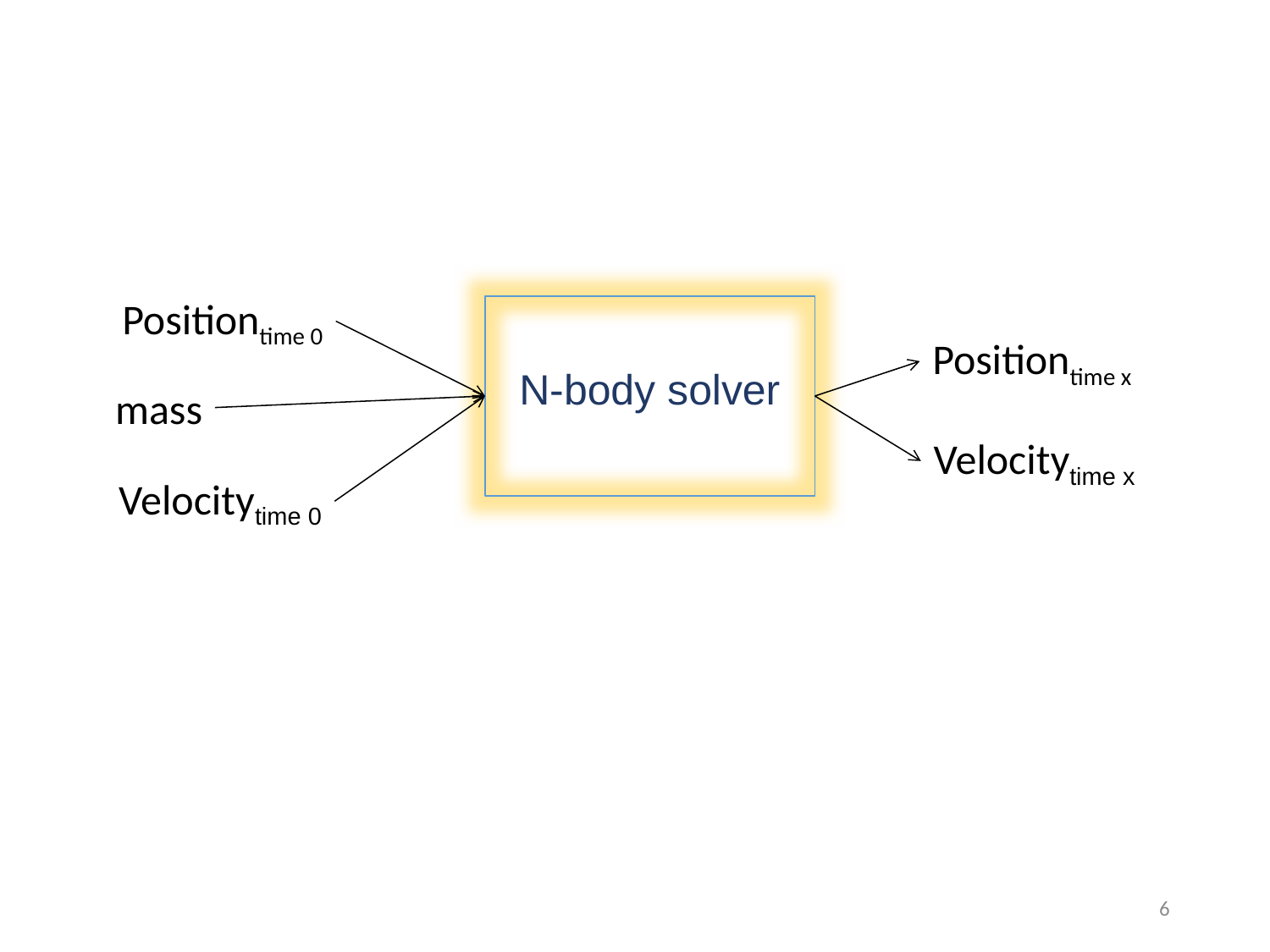

Positiontime 0

N-body solver
Positiontime x
mass
Velocitytime x
Velocitytime 0
6